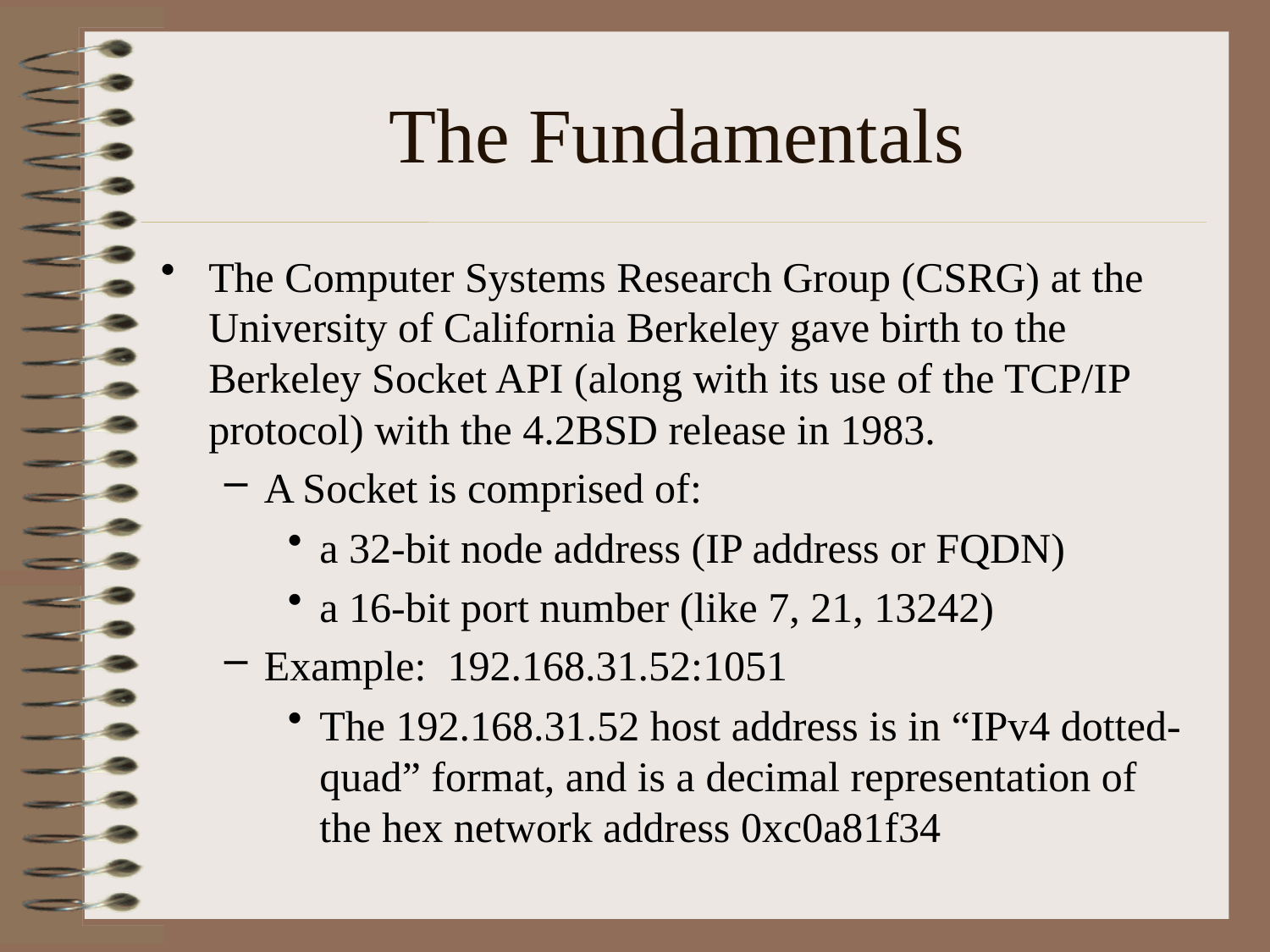

# The Fundamentals
The Computer Systems Research Group (CSRG) at the University of California Berkeley gave birth to the Berkeley Socket API (along with its use of the TCP/IP protocol) with the 4.2BSD release in 1983.
A Socket is comprised of:
a 32-bit node address (IP address or FQDN)
a 16-bit port number (like 7, 21, 13242)
Example:  192.168.31.52:1051
The 192.168.31.52 host address is in “IPv4 dotted-quad” format, and is a decimal representation of the hex network address 0xc0a81f34